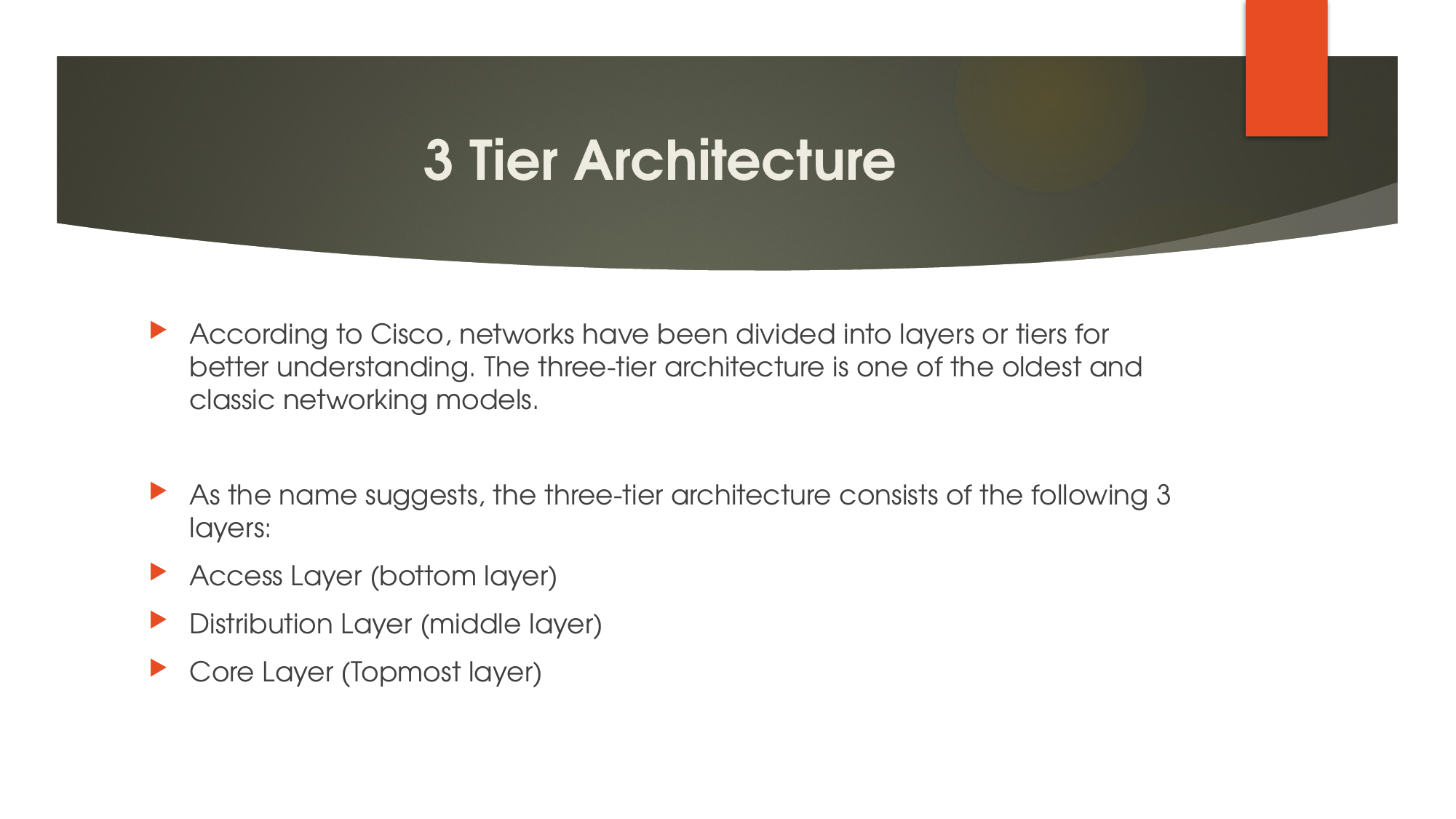

# 3 Tier Architecture
According to Cisco, networks have been divided into layers or tiers for better understanding. The three-tier architecture is one of the oldest and classic networking models.

As the name suggests, the three-tier architecture consists of the following 3 layers:
Access Layer (bottom layer)
Distribution Layer (middle layer)
Core Layer (Topmost layer)